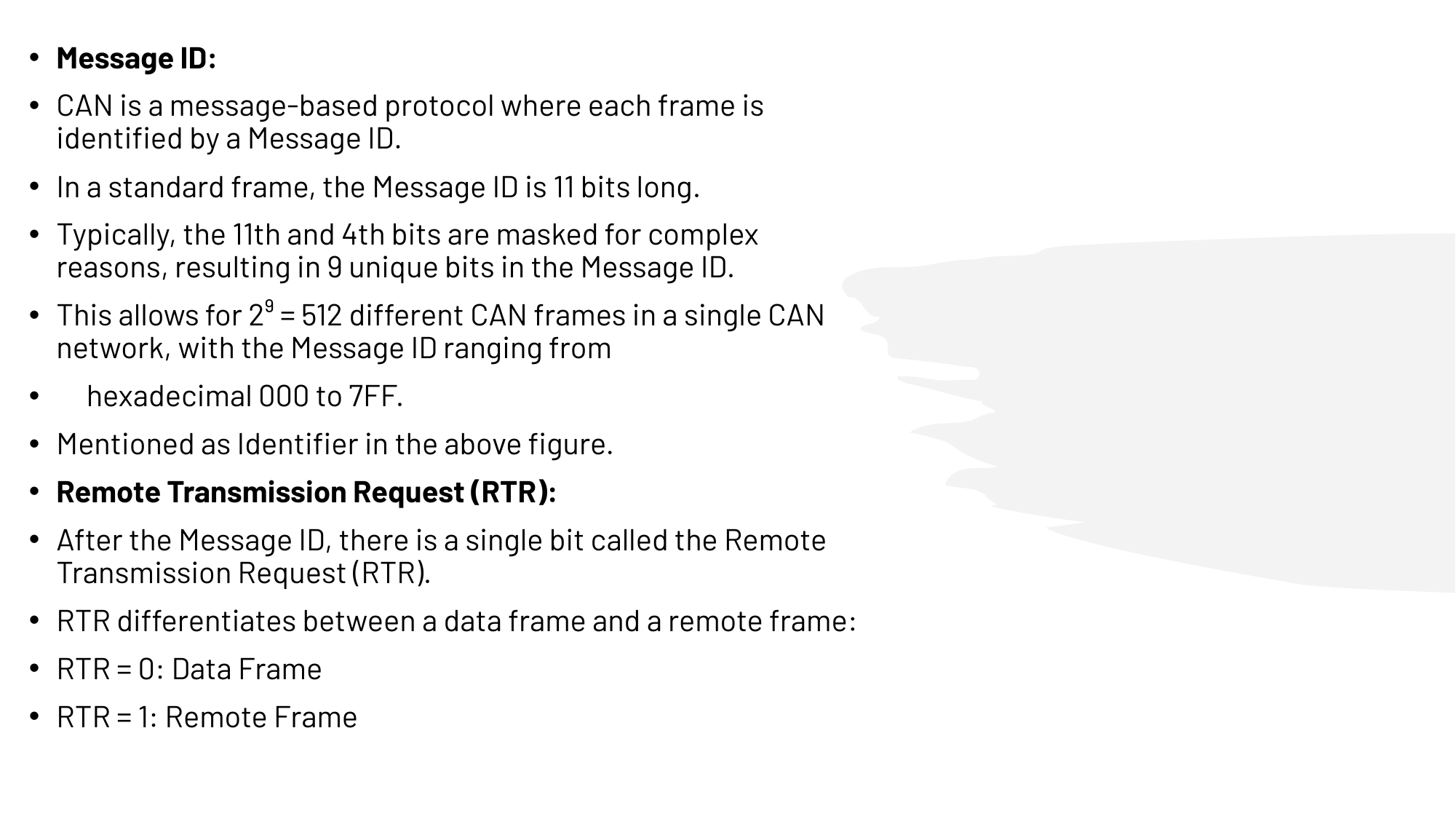

Message ID:
CAN is a message-based protocol where each frame is identified by a Message ID.
In a standard frame, the Message ID is 11 bits long.
Typically, the 11th and 4th bits are masked for complex reasons, resulting in 9 unique bits in the Message ID.
This allows for 2⁹ = 512 different CAN frames in a single CAN network, with the Message ID ranging from
     hexadecimal 000 to 7FF.
Mentioned as Identifier in the above figure.
Remote Transmission Request (RTR):
After the Message ID, there is a single bit called the Remote Transmission Request (RTR).
RTR differentiates between a data frame and a remote frame:
RTR = 0: Data Frame
RTR = 1: Remote Frame